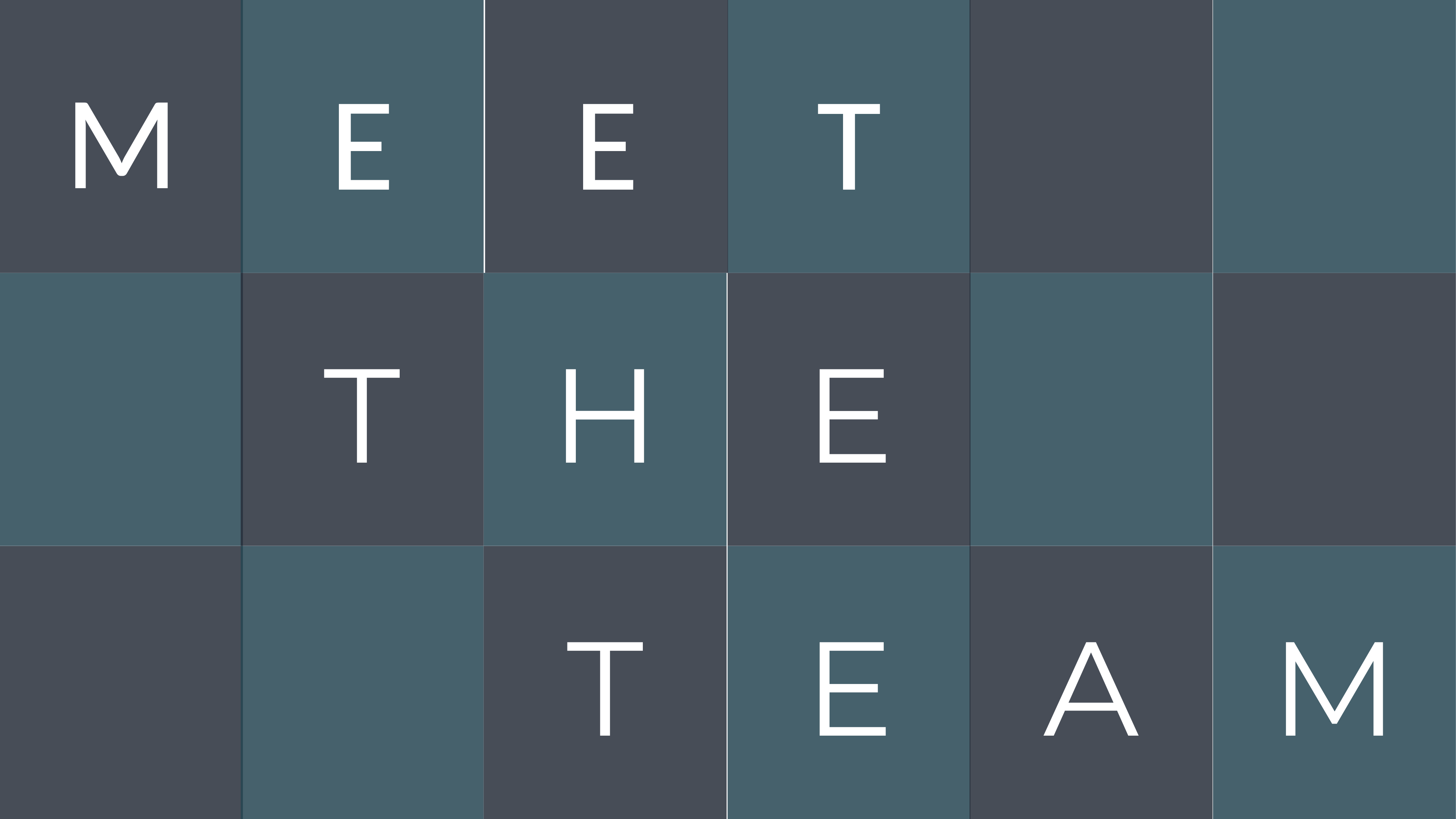

E
M
E
T

T
H
E

T
E
A
M